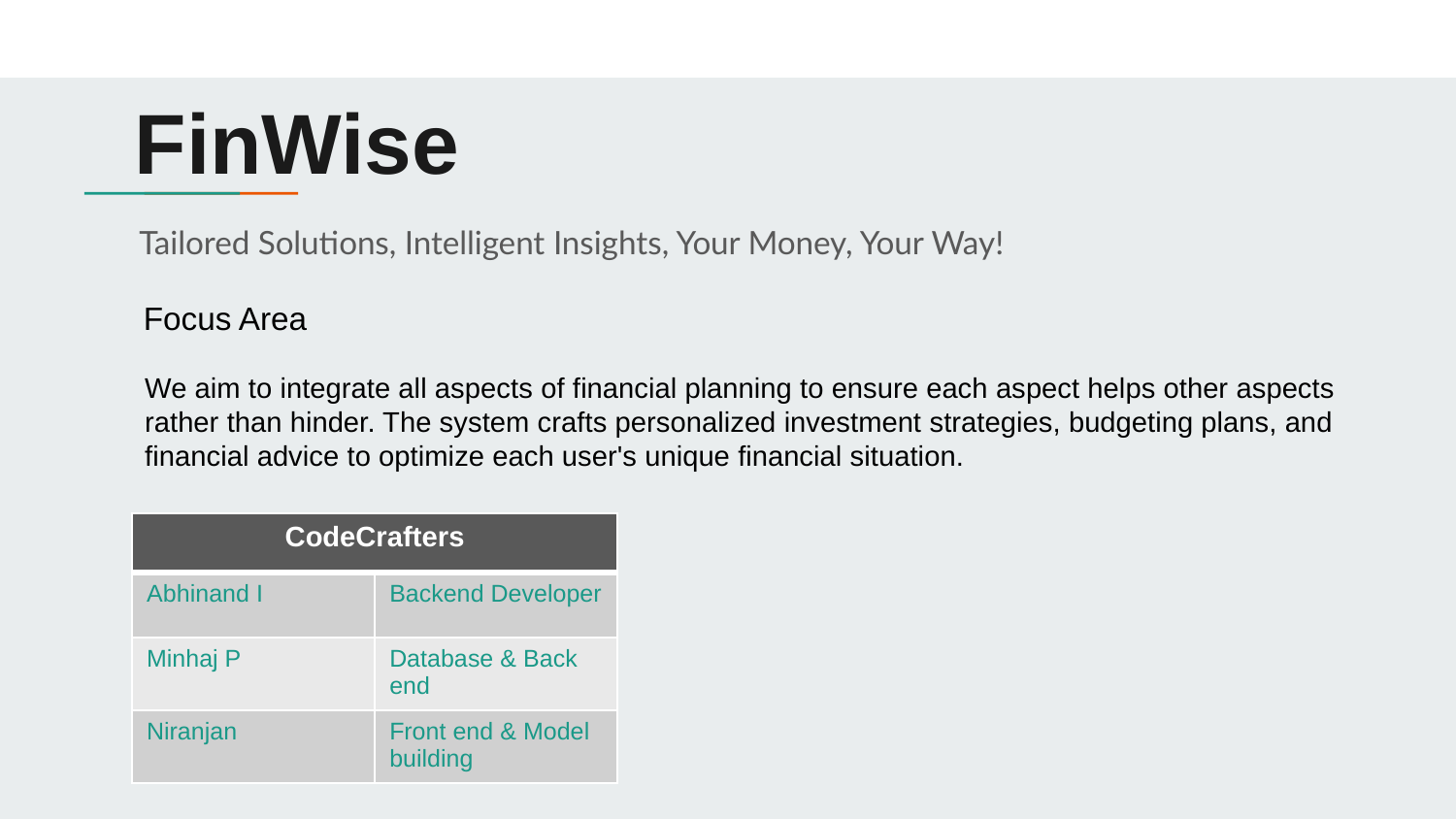

# FinWise
Tailored Solutions, Intelligent Insights, Your Money, Your Way!

  Focus Area

We aim to integrate all aspects of financial planning to ensure each aspect helps other aspects rather than hinder. The system crafts personalized investment strategies, budgeting plans, and financial advice to optimize each user's unique financial situation.
| CodeCrafters |  |
| --- | --- |
| Abhinand I | Backend Developer |
| Minhaj P | Database & Back end |
| Niranjan | Front end & Model building |